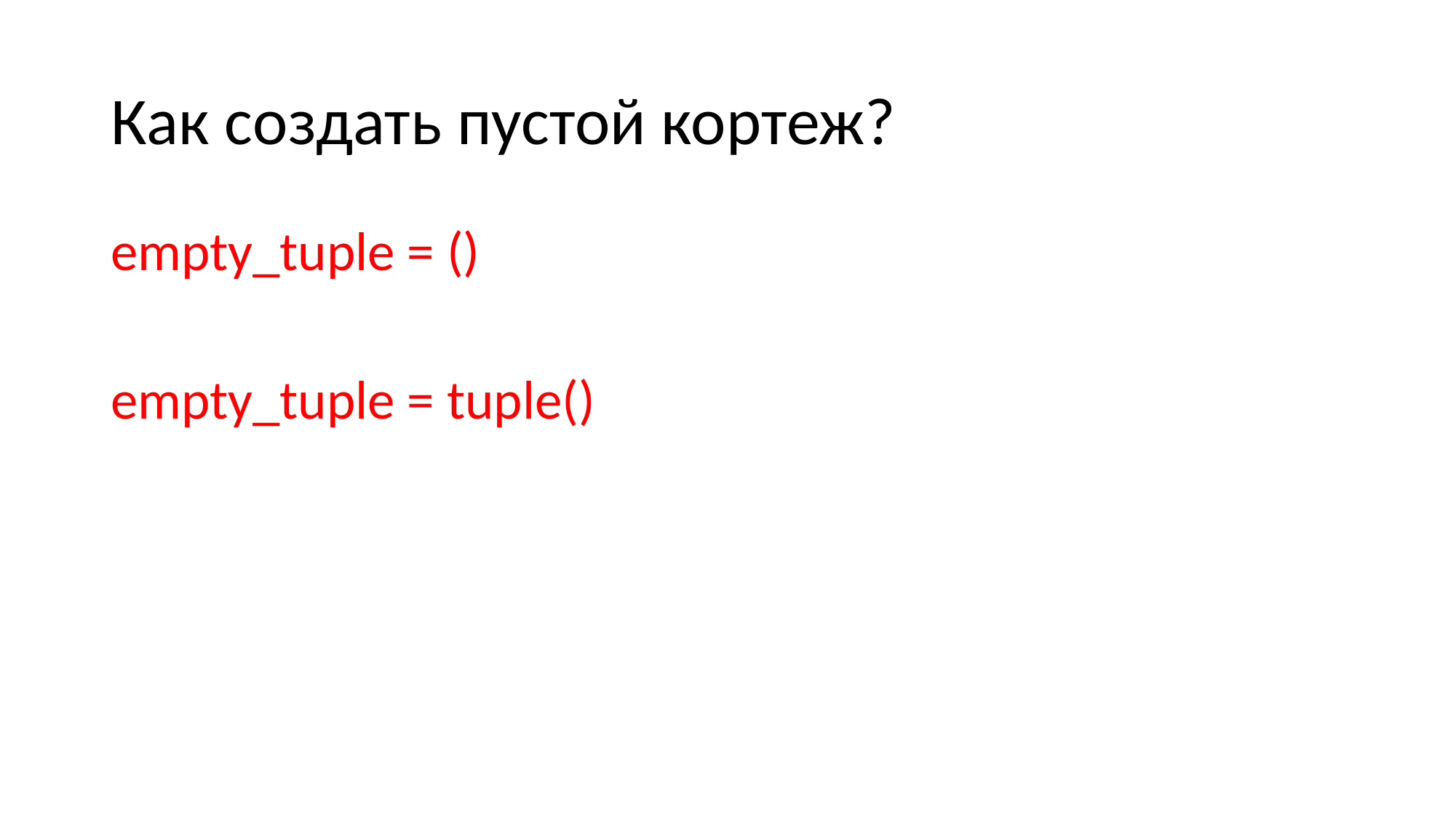

# Как создать пустой кортеж?
empty_tuple = ()

empty_tuple = tuple()